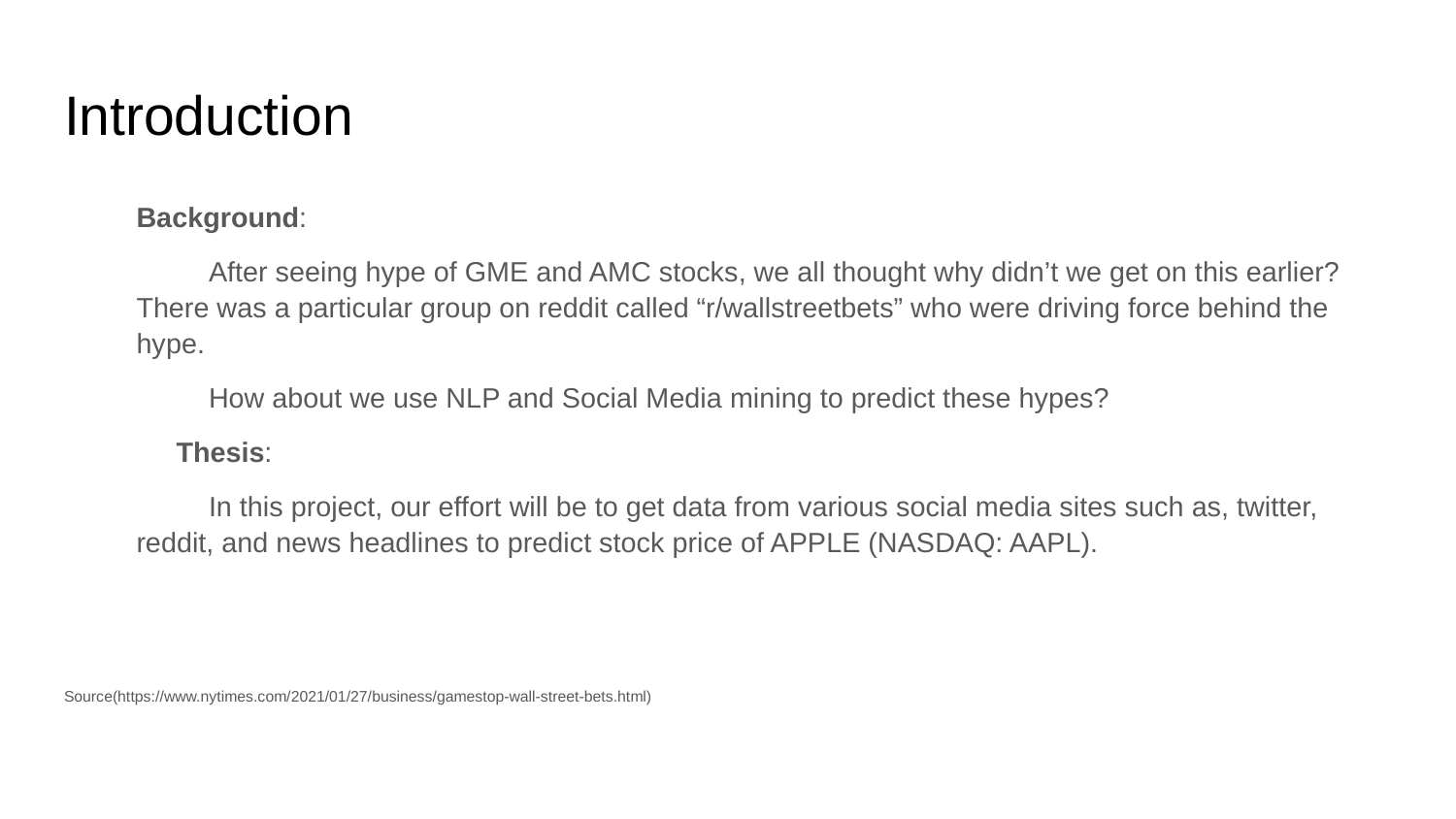

# Introduction
Background:
After seeing hype of GME and AMC stocks, we all thought why didn’t we get on this earlier? There was a particular group on reddit called “r/wallstreetbets” who were driving force behind the hype.
How about we use NLP and Social Media mining to predict these hypes?
	Thesis:
In this project, our effort will be to get data from various social media sites such as, twitter, reddit, and news headlines to predict stock price of APPLE (NASDAQ: AAPL).

Source(https://www.nytimes.com/2021/01/27/business/gamestop-wall-street-bets.html)